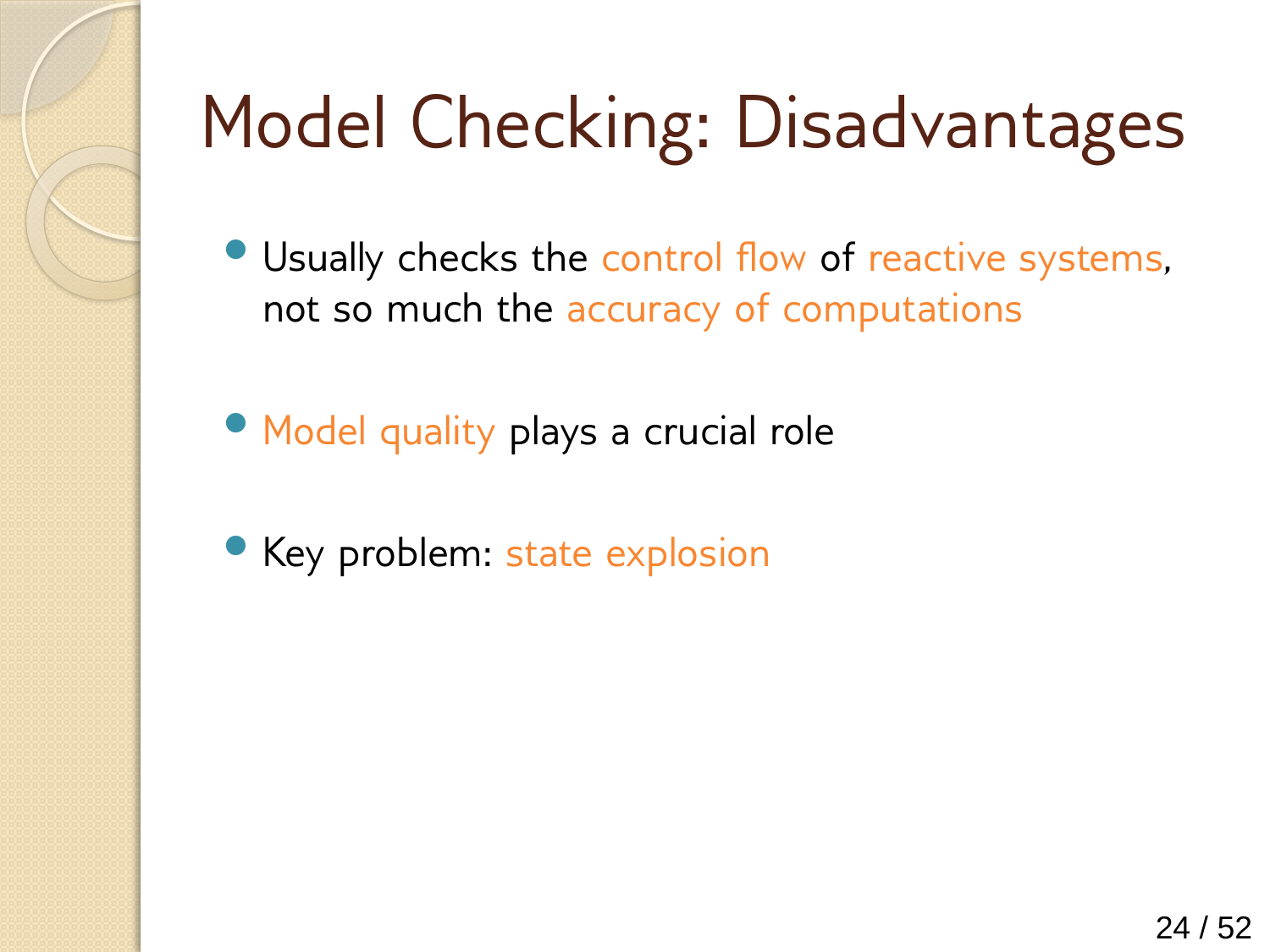

# Model Checking: Disadvantages
Usually checks the control flow of reactive systems, not so much the accuracy of computations

Model quality plays a crucial role

Key problem: state explosion